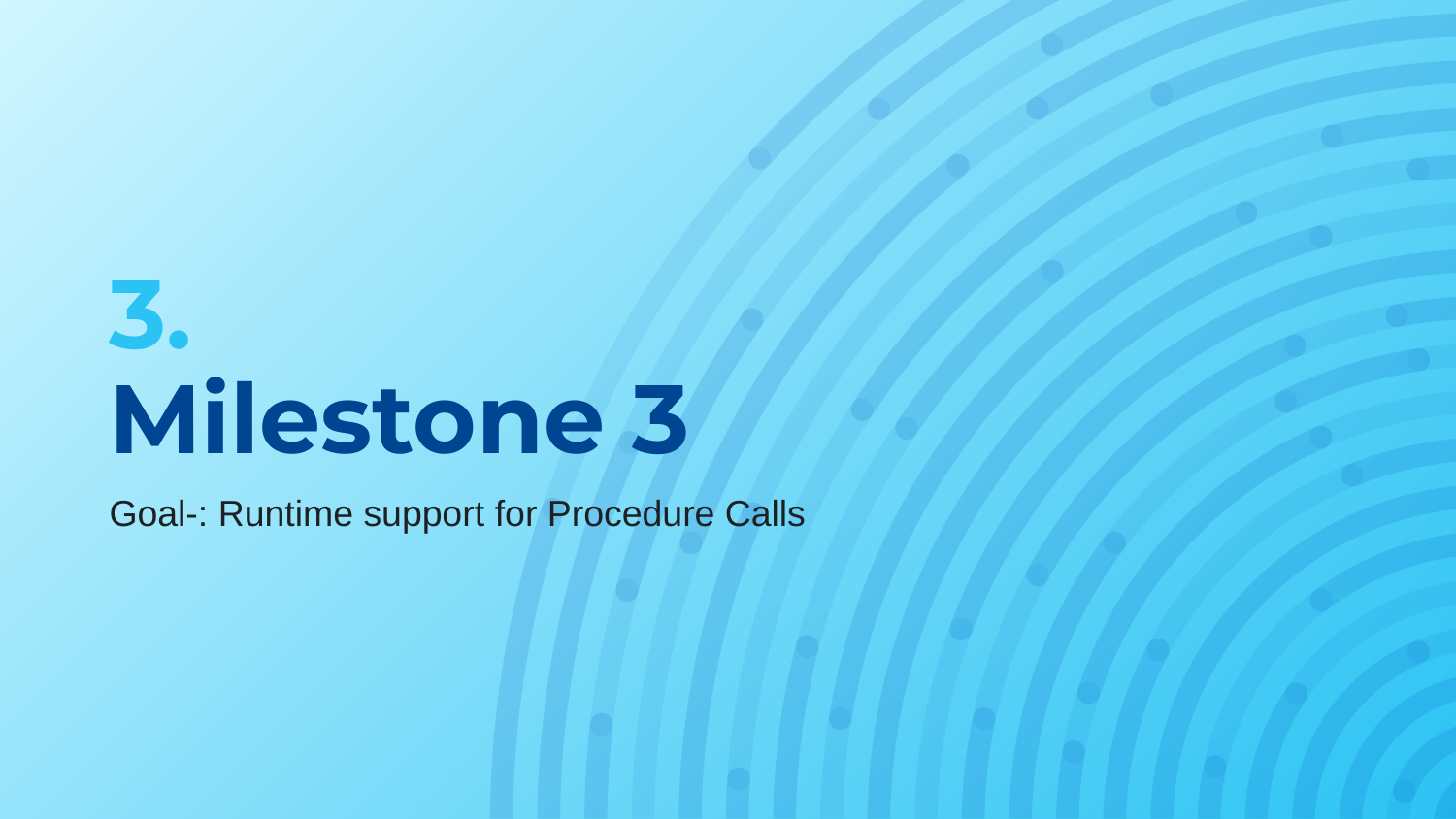

# 3.
Milestone 3
Goal-: Runtime support for Procedure Calls